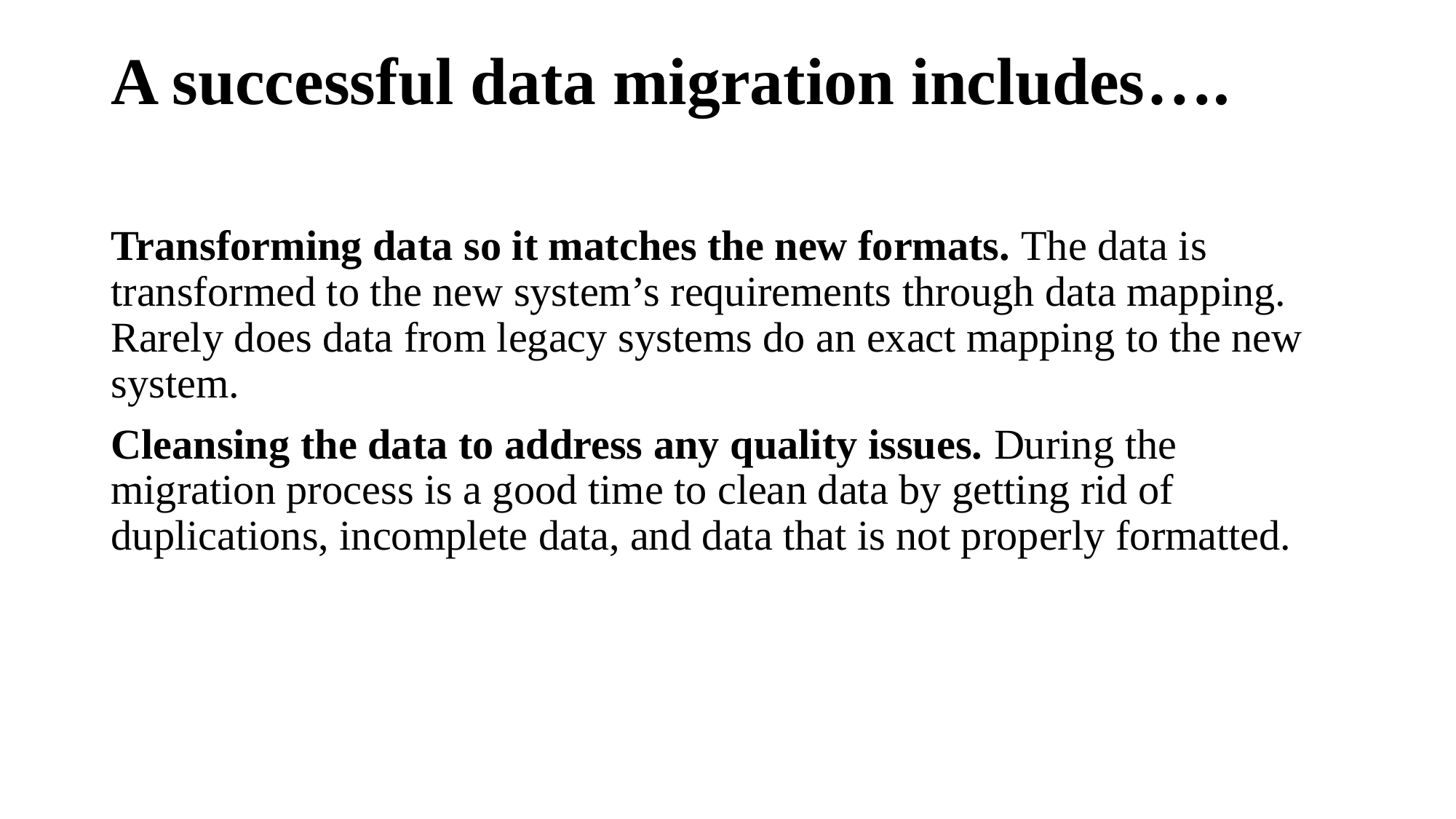

# A successful data migration includes….
Transforming data so it matches the new formats. The data is transformed to the new system’s requirements through data mapping. Rarely does data from legacy systems do an exact mapping to the new system.
Cleansing the data to address any quality issues. During the migration process is a good time to clean data by getting rid of duplications, incomplete data, and data that is not properly formatted.